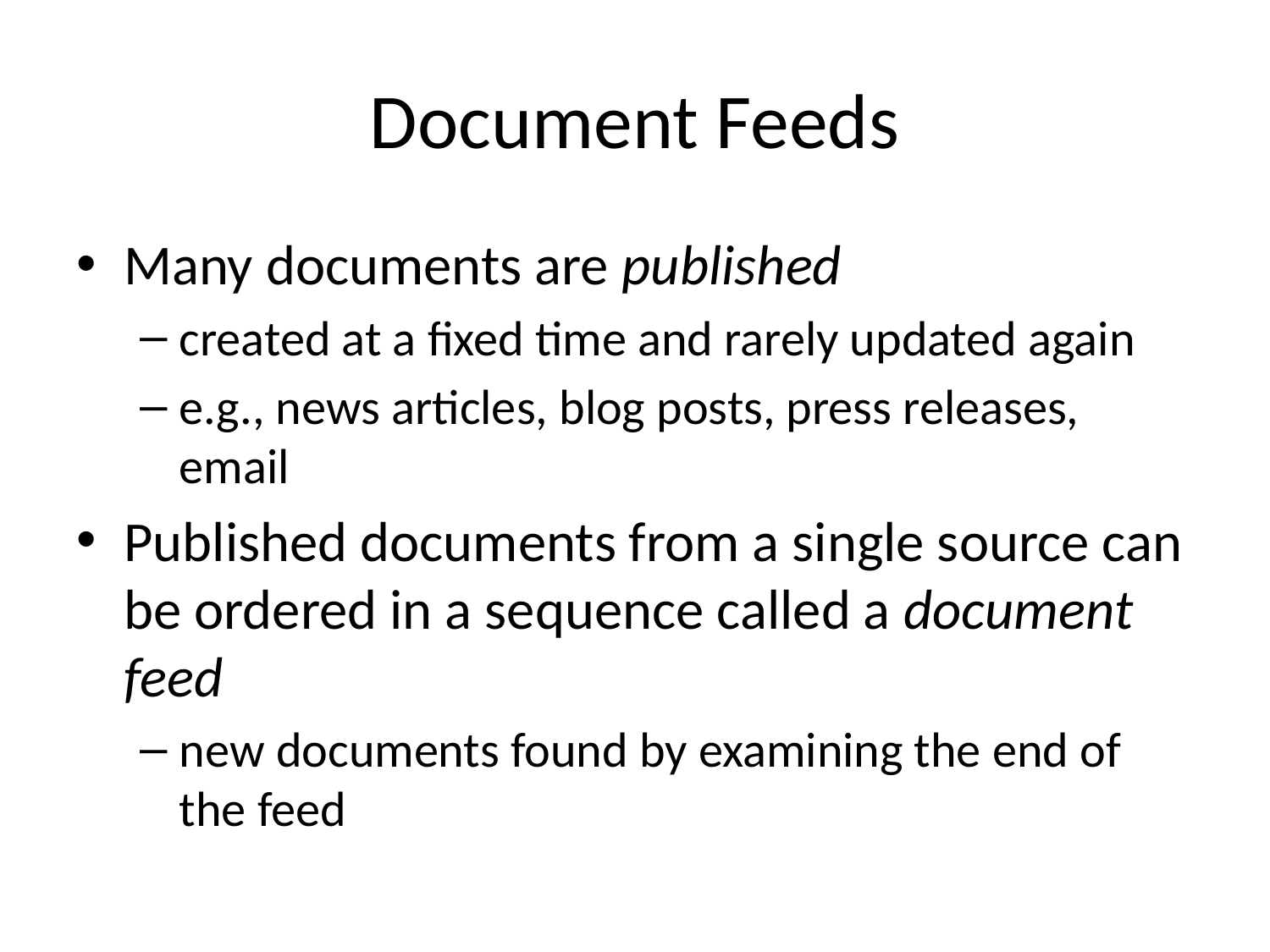

# Document Feeds
Many documents are published
created at a fixed time and rarely updated again
e.g., news articles, blog posts, press releases, email
Published documents from a single source can be ordered in a sequence called a document feed
new documents found by examining the end of the feed